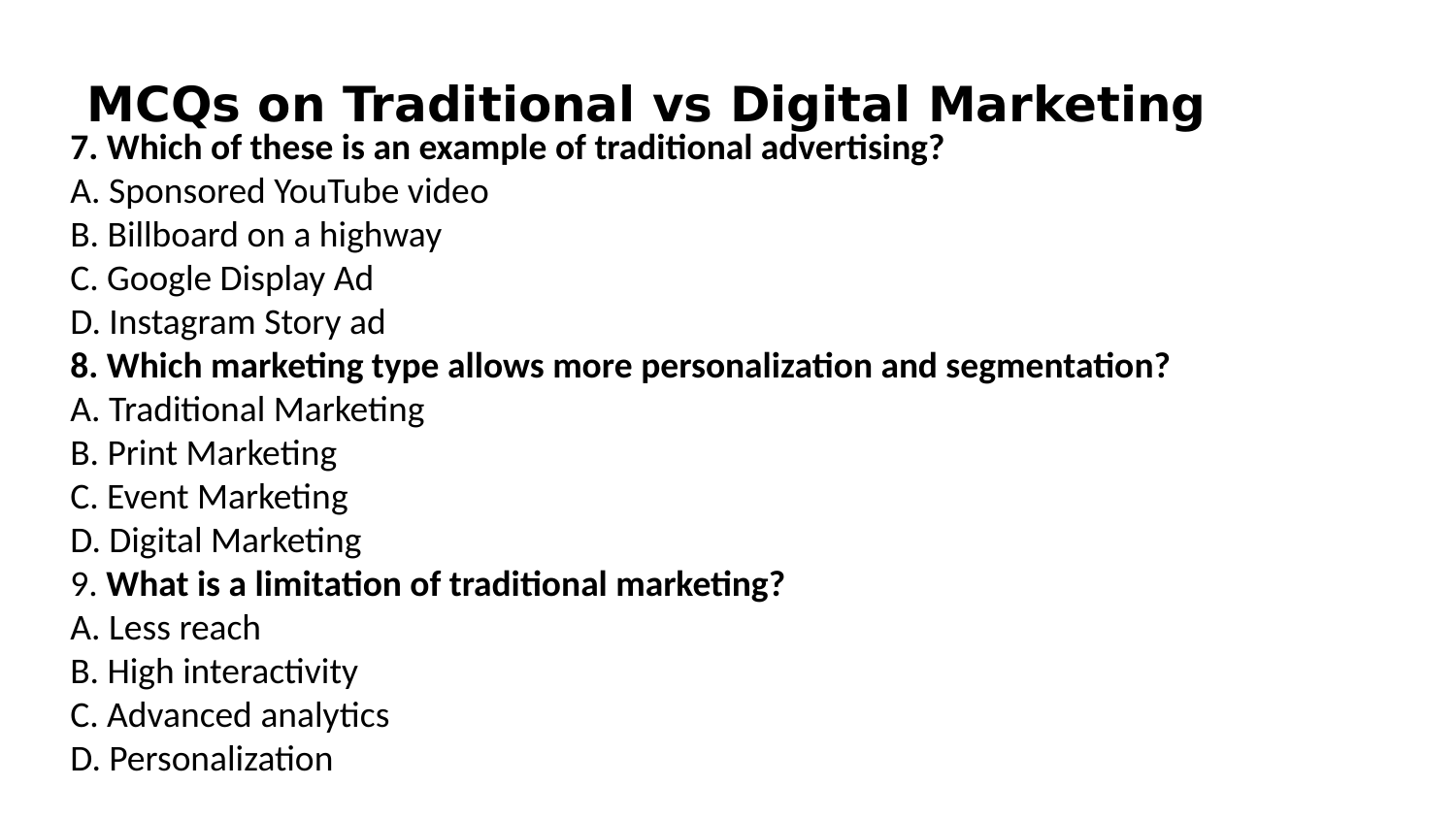

MCQs on Traditional vs Digital Marketing
7. Which of these is an example of traditional advertising?
A. Sponsored YouTube video
B. Billboard on a highway
C. Google Display Ad
D. Instagram Story ad
8. Which marketing type allows more personalization and segmentation?
A. Traditional Marketing
B. Print Marketing
C. Event Marketing
D. Digital Marketing
9. What is a limitation of traditional marketing?
A. Less reach
B. High interactivity
C. Advanced analytics
D. Personalization